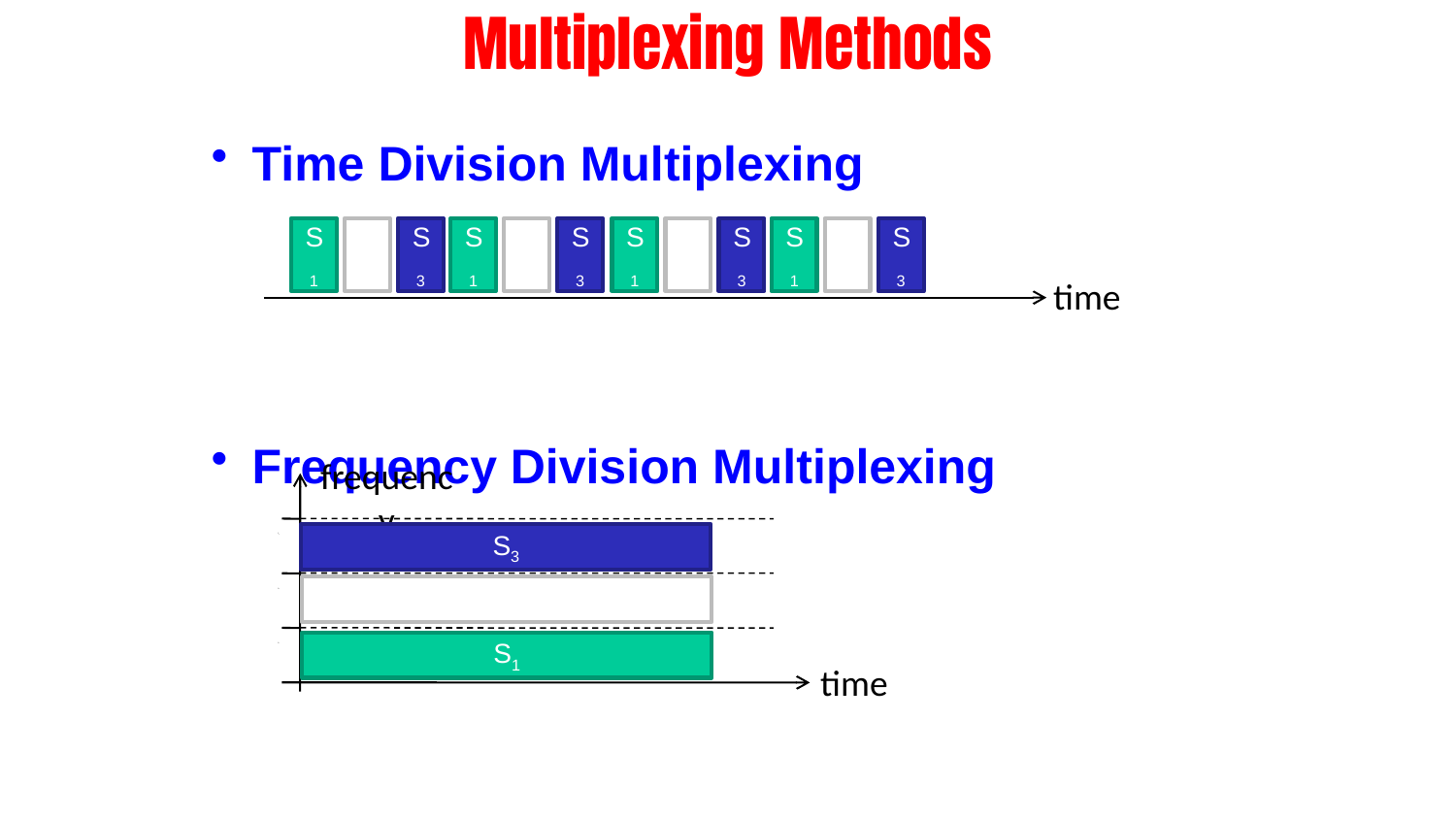

# Multiplexing Methods
36
Time Division Multiplexing

Frequency Division Multiplexing

S1
S2
S3
S1
S2
S3
S1
S2
S3
S1
S2
S3
time
frequency
S3
f3
S2
f2
S1
f1
time